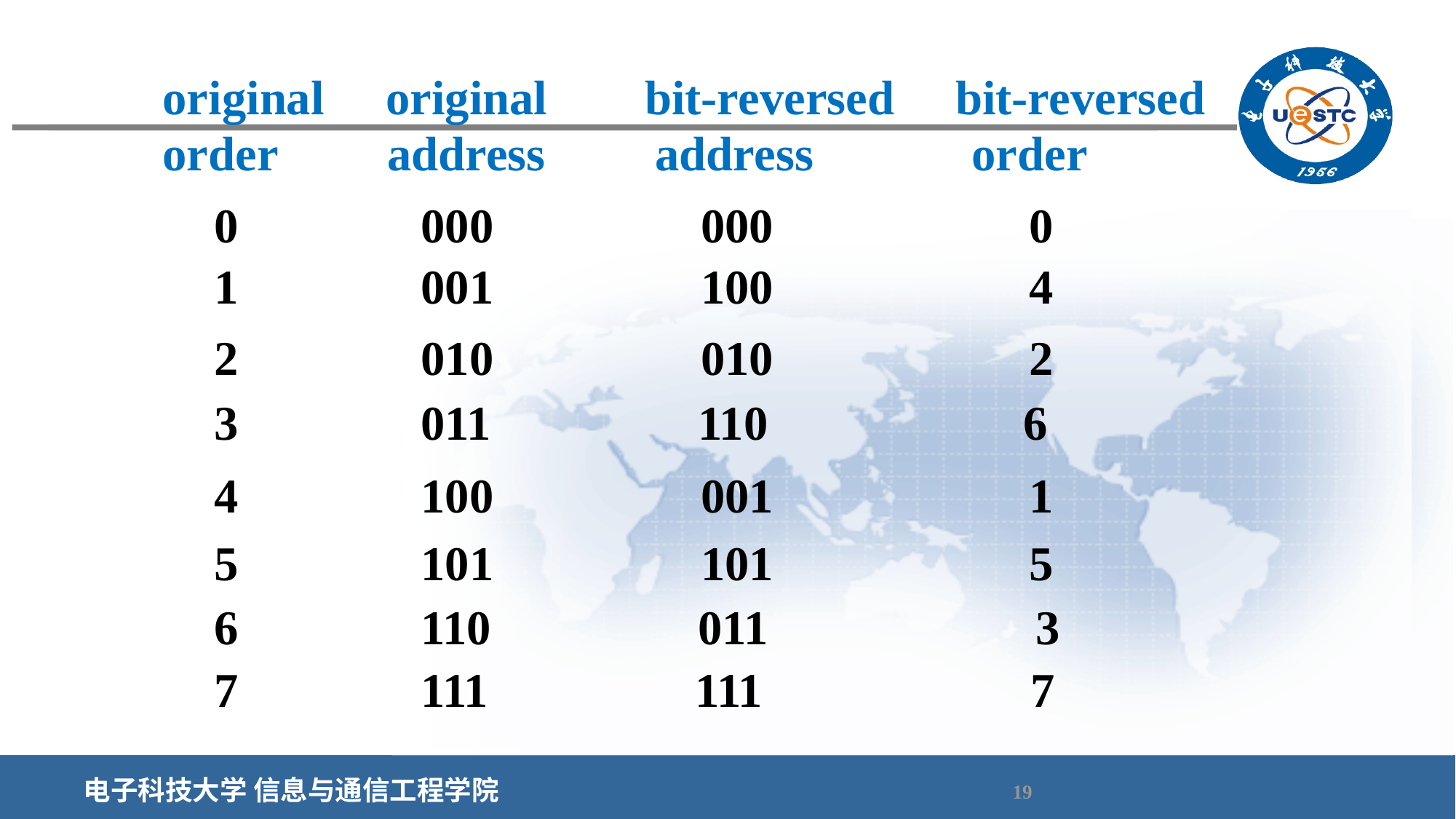

original     original        bit-reversed     bit-reversed
order         address         address             order
0               000                 000                     0
1               001                 100                     4
2               010                 010                     2
3               011                 110                     6
4               100                 001                     1
5               101                 101                     5
6               110                 011                      3
7               111                 111                      7